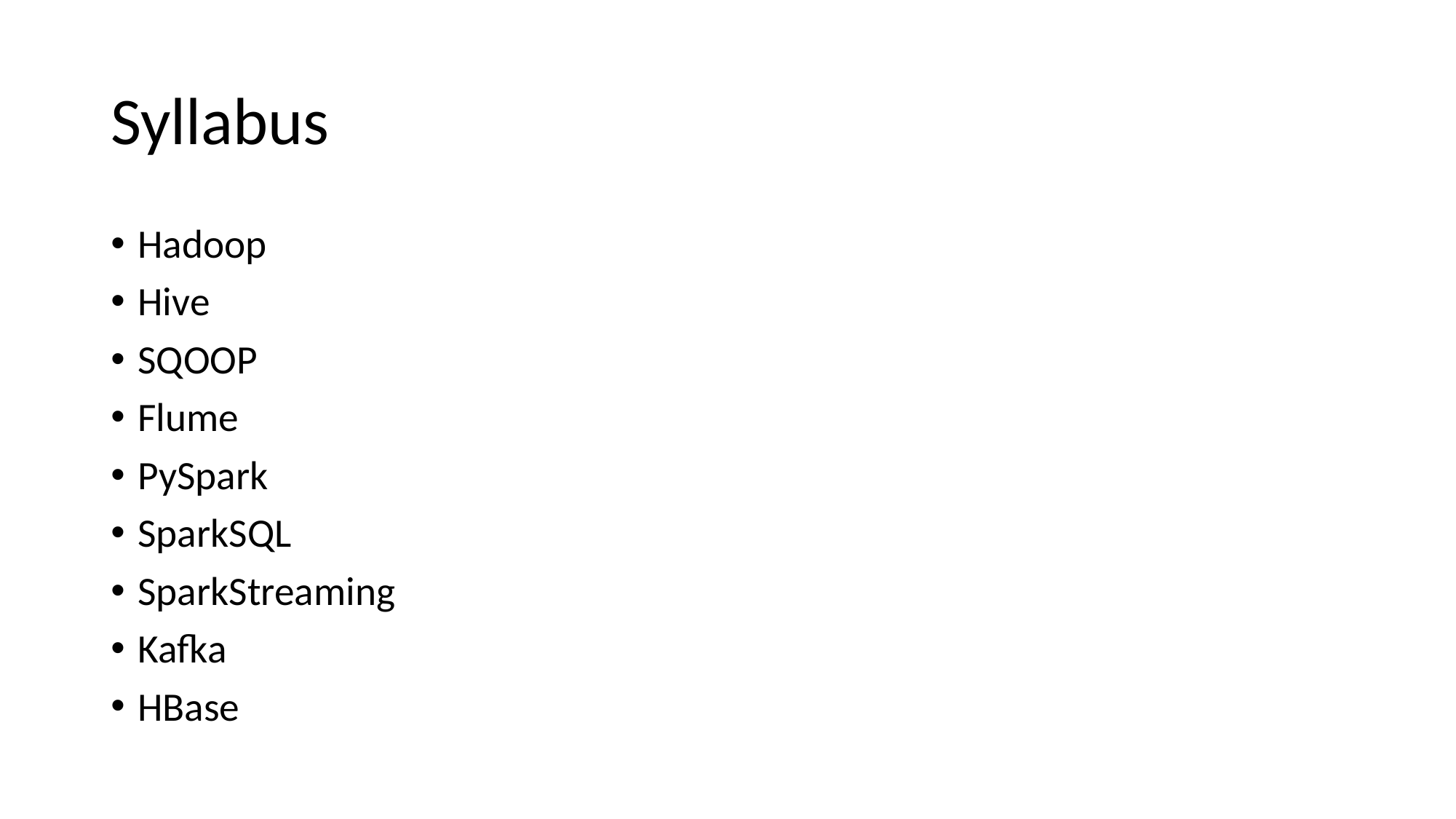

# Syllabus
Hadoop
Hive
SQOOP
Flume
PySpark
SparkSQL
SparkStreaming
Kafka
HBase